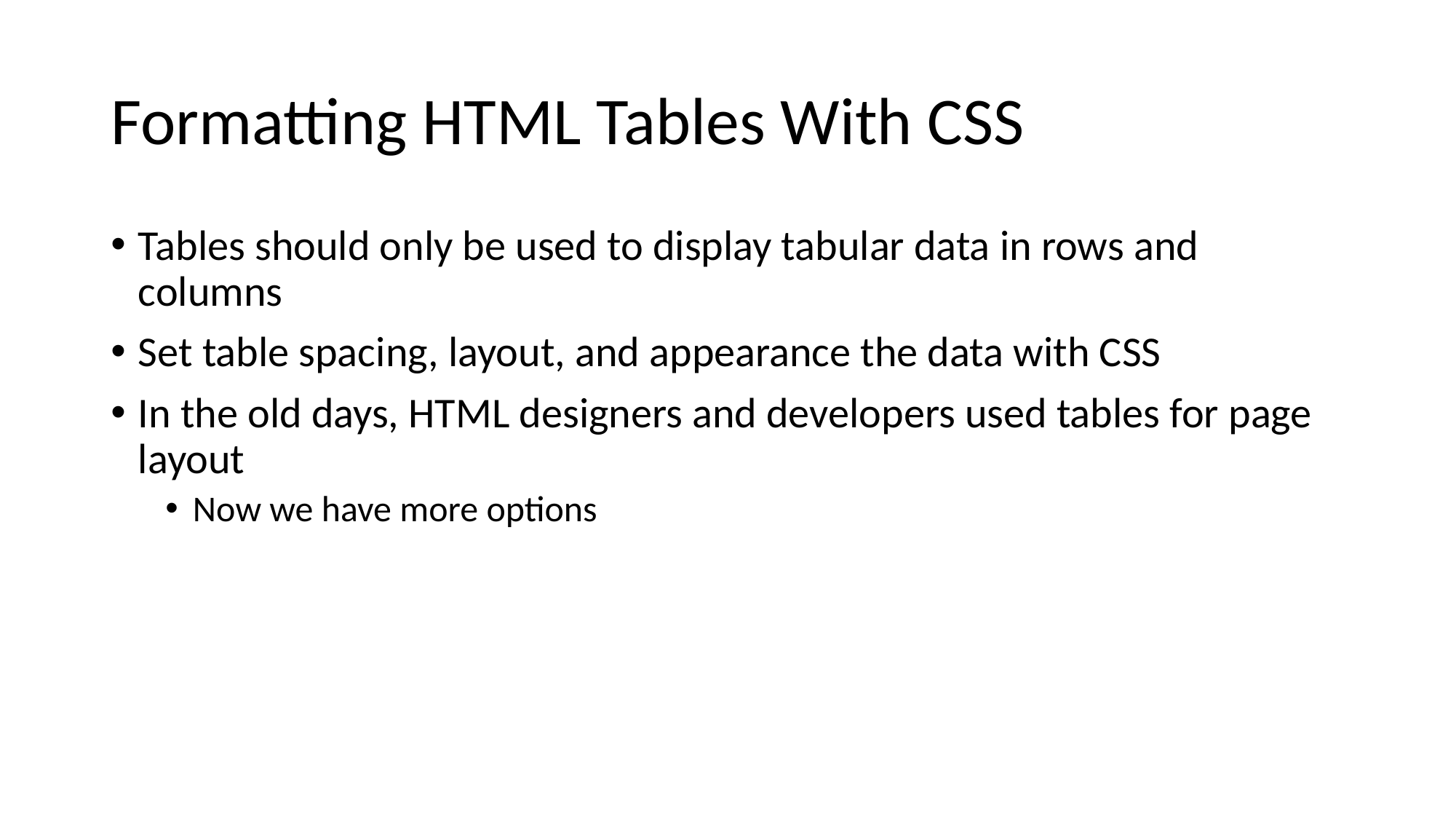

# Formatting HTML Tables With CSS
Tables should only be used to display tabular data in rows and columns
Set table spacing, layout, and appearance the data with CSS
In the old days, HTML designers and developers used tables for page layout
Now we have more options